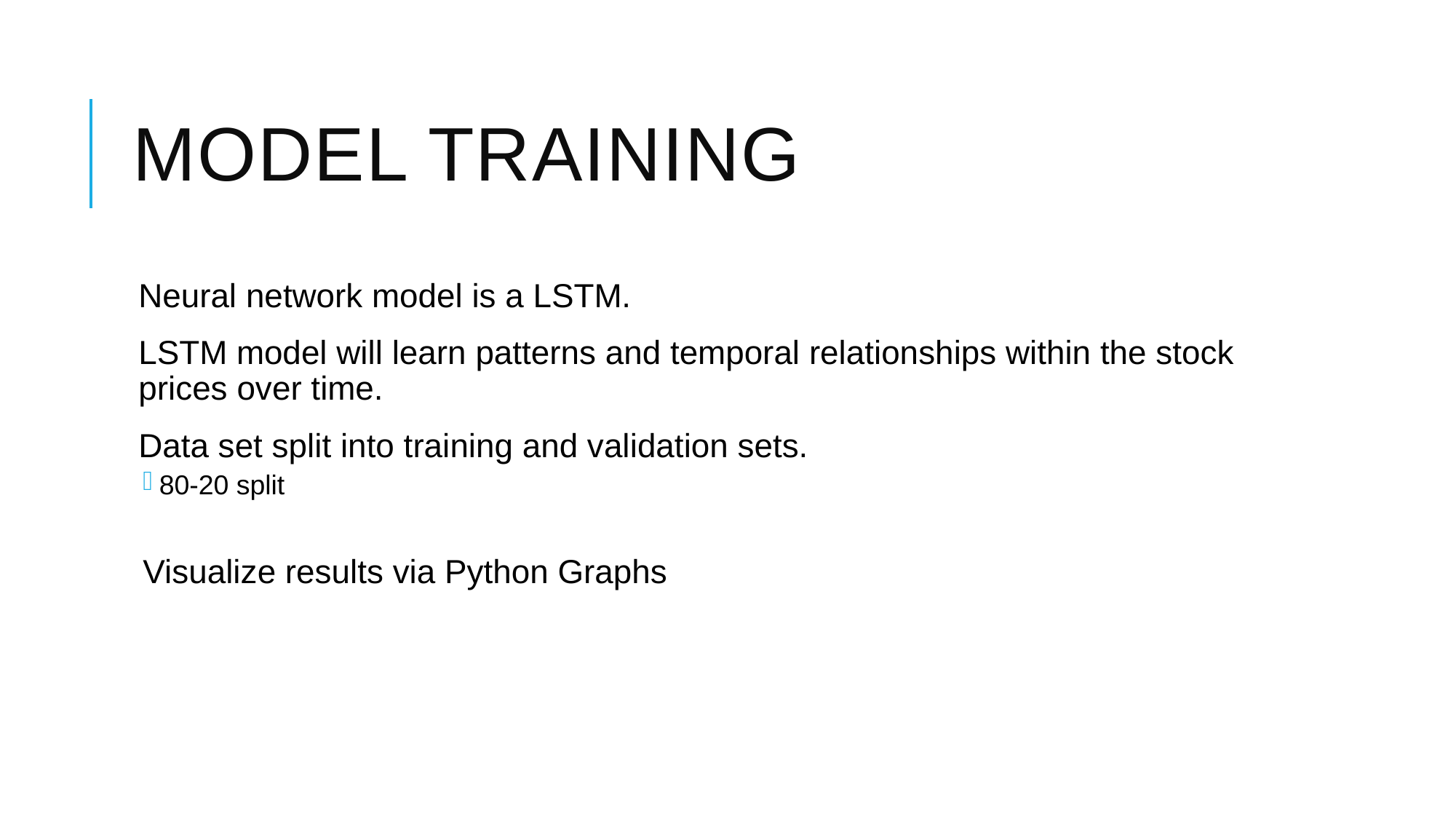

# Model training
Neural network model is a LSTM.
LSTM model will learn patterns and temporal relationships within the stock prices over time.
Data set split into training and validation sets.
80-20 split

Visualize results via Python Graphs